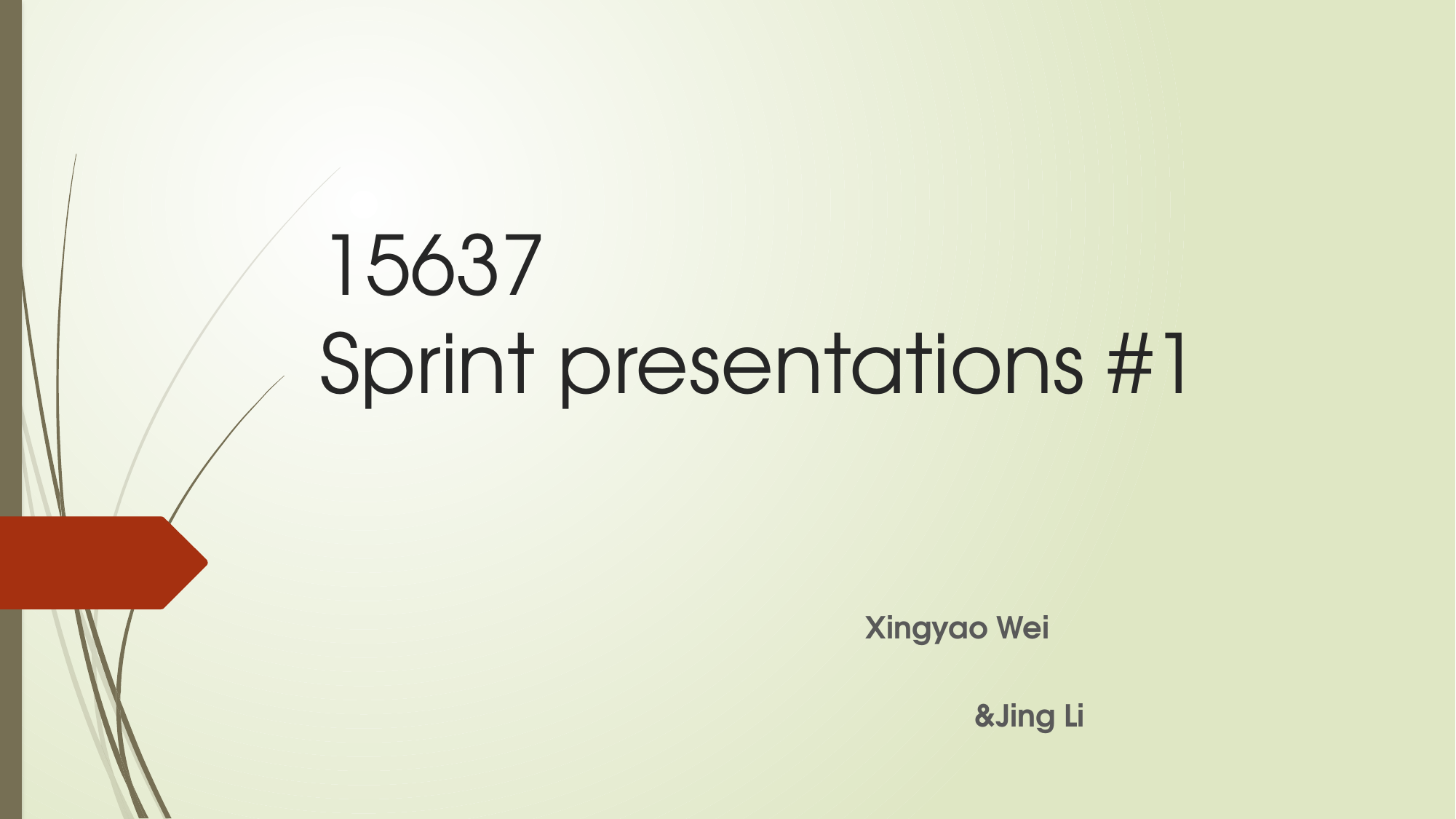

# 15637 Sprint presentations #1
    														Xingyao Wei
													     		&Jing Li